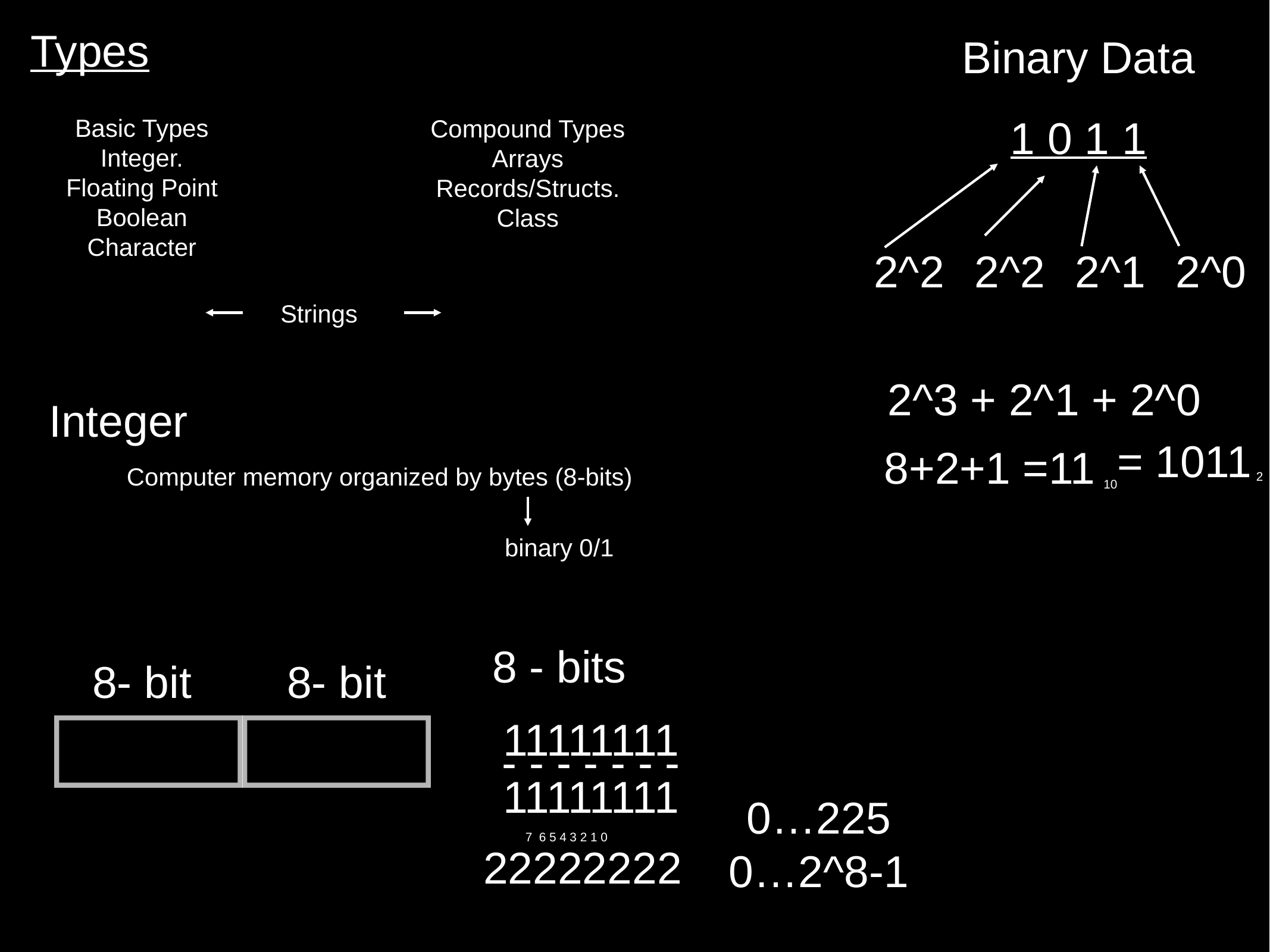

Types
Binary Data
1 0 1 1
Basic Types
Integer.
Floating Point
Boolean
Character
Compound Types
Arrays
Records/Structs.
Class

2^2
2^2
2^1
2^0
Strings

2^3 + 2^1 + 2^0
Integer
= 1011
8+2+1 =11
Computer memory organized by bytes (8-bits)
2
10

binary 0/1
8 - bits
8- bit
8- bit
11111111

- - - - - - -
11111111
0…225
0…2^8-1
7  6 5 4 3 2 1 0
22222222